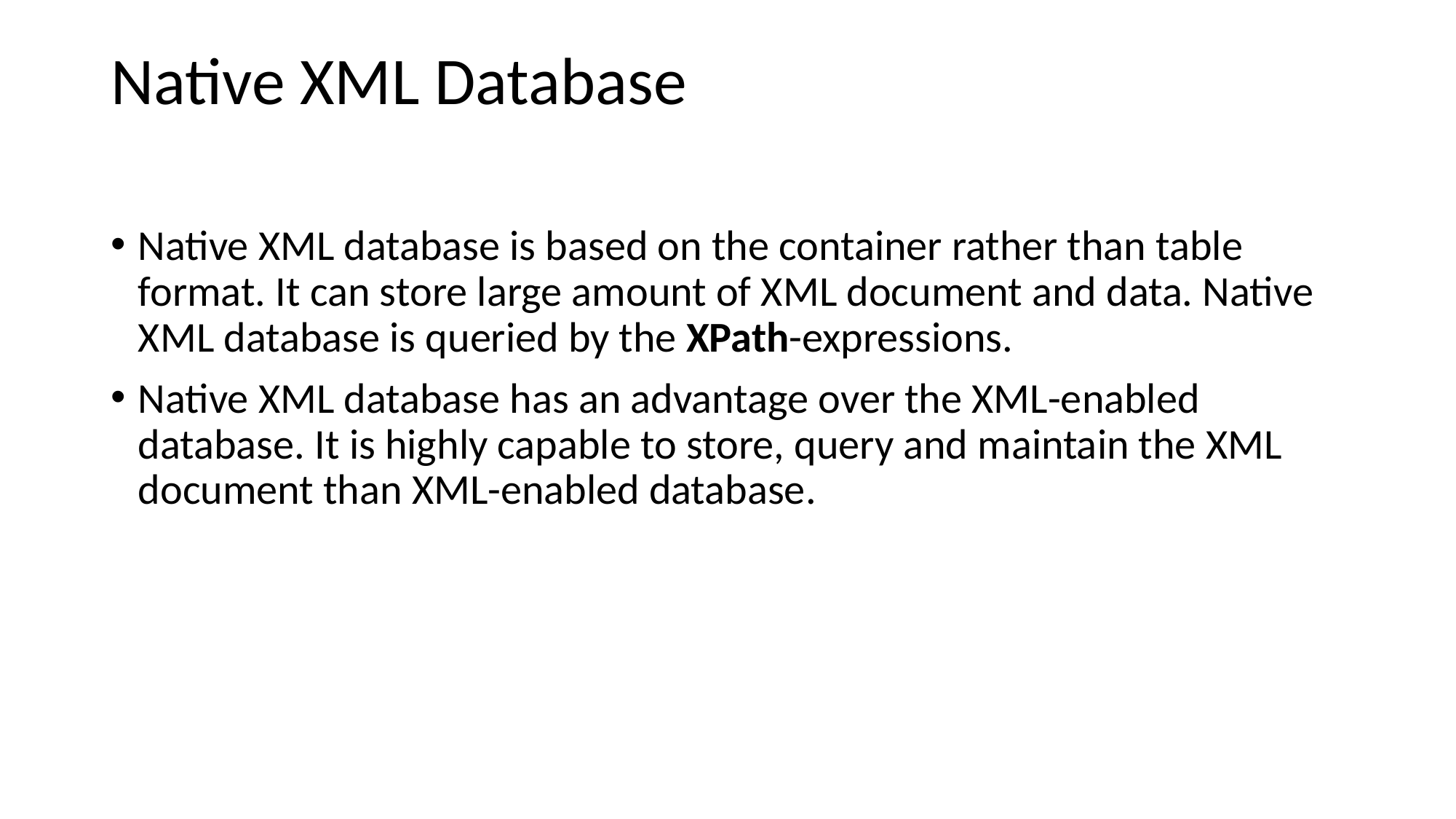

# Native XML Database
Native XML database is based on the container rather than table format. It can store large amount of XML document and data. Native XML database is queried by the XPath-expressions.
Native XML database has an advantage over the XML-enabled database. It is highly capable to store, query and maintain the XML document than XML-enabled database.